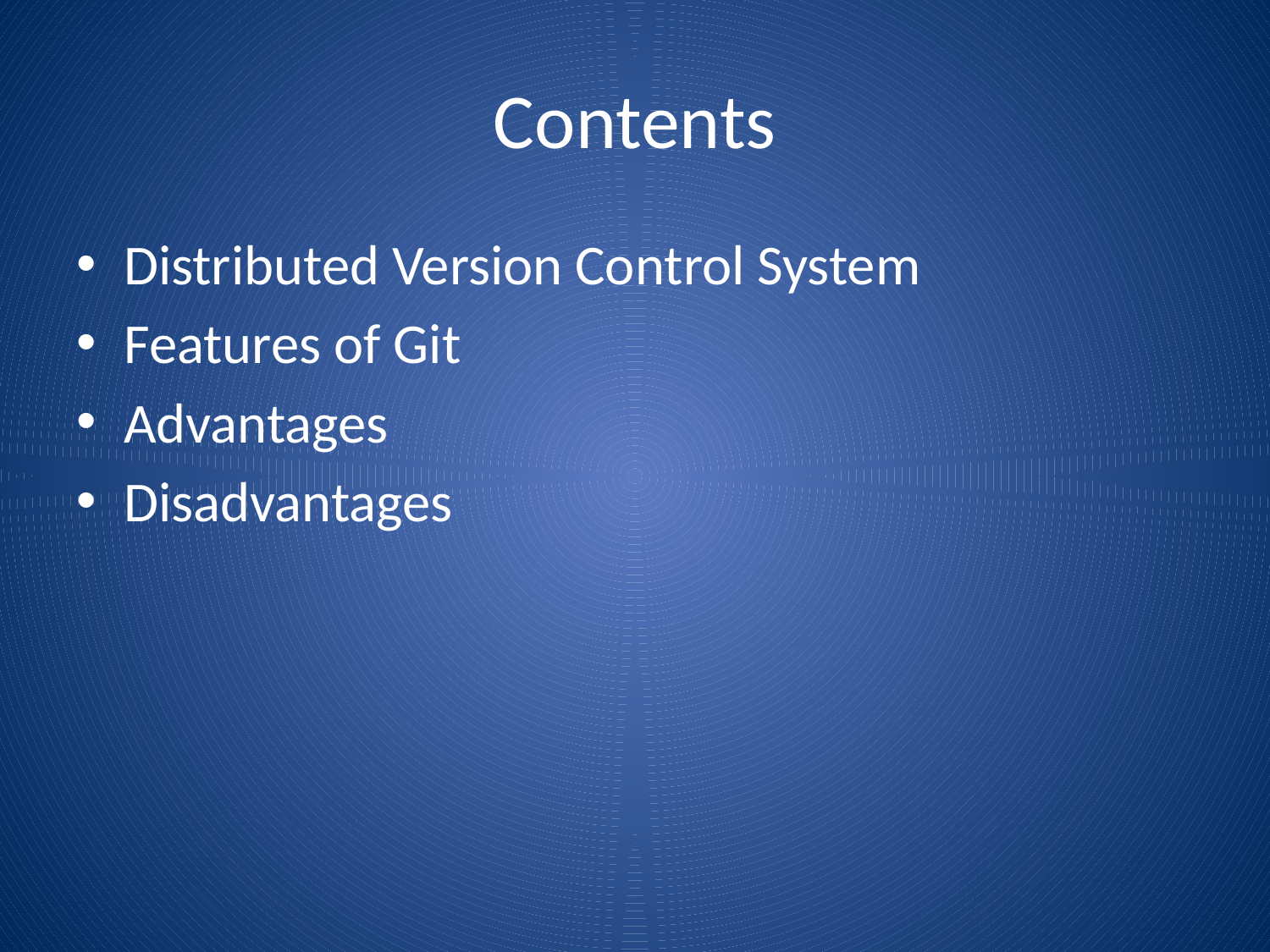

# Contents
Distributed Version Control System
Features of Git
Advantages
Disadvantages